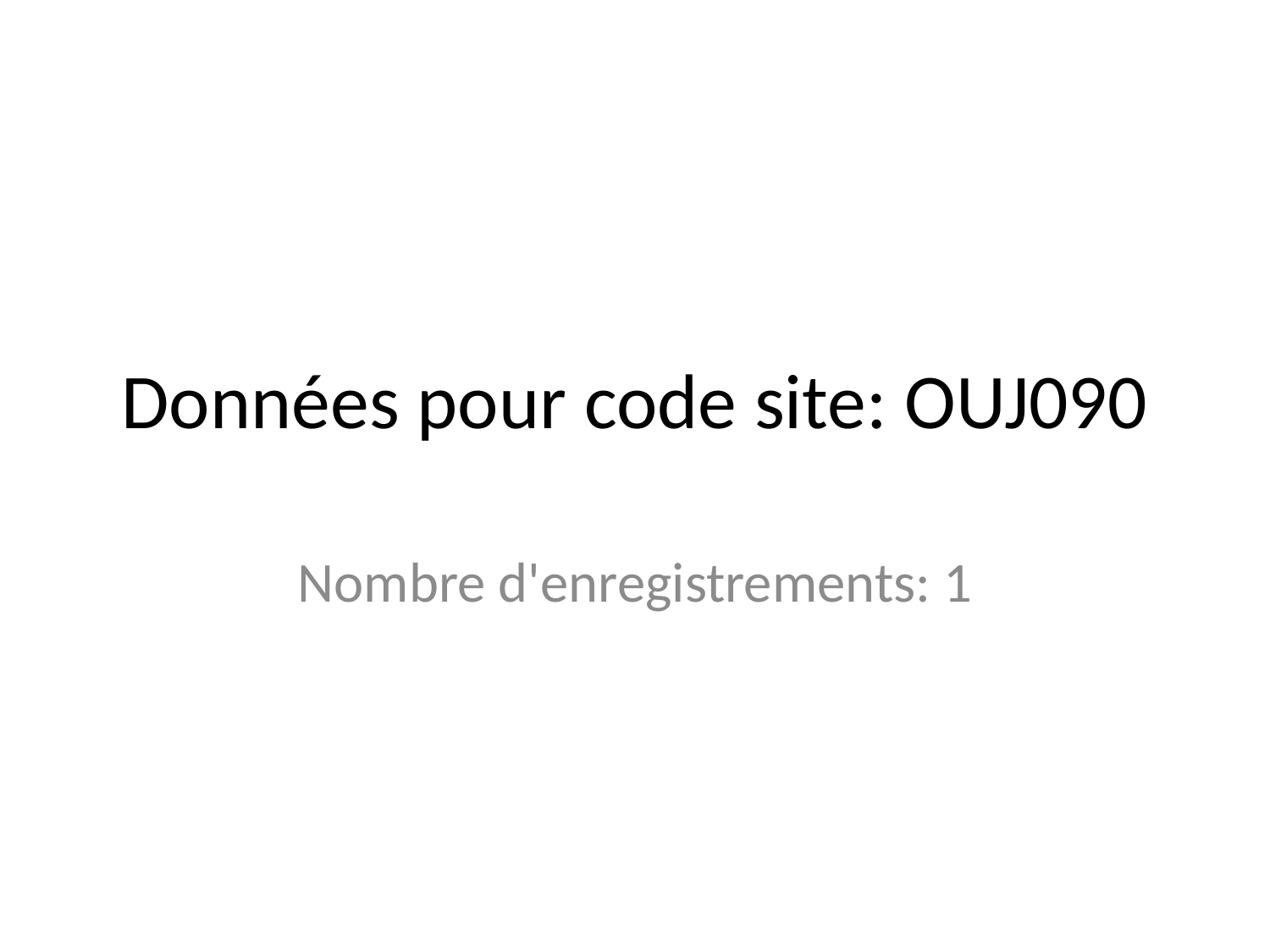

# Données pour code site: OUJ090
Nombre d'enregistrements: 1